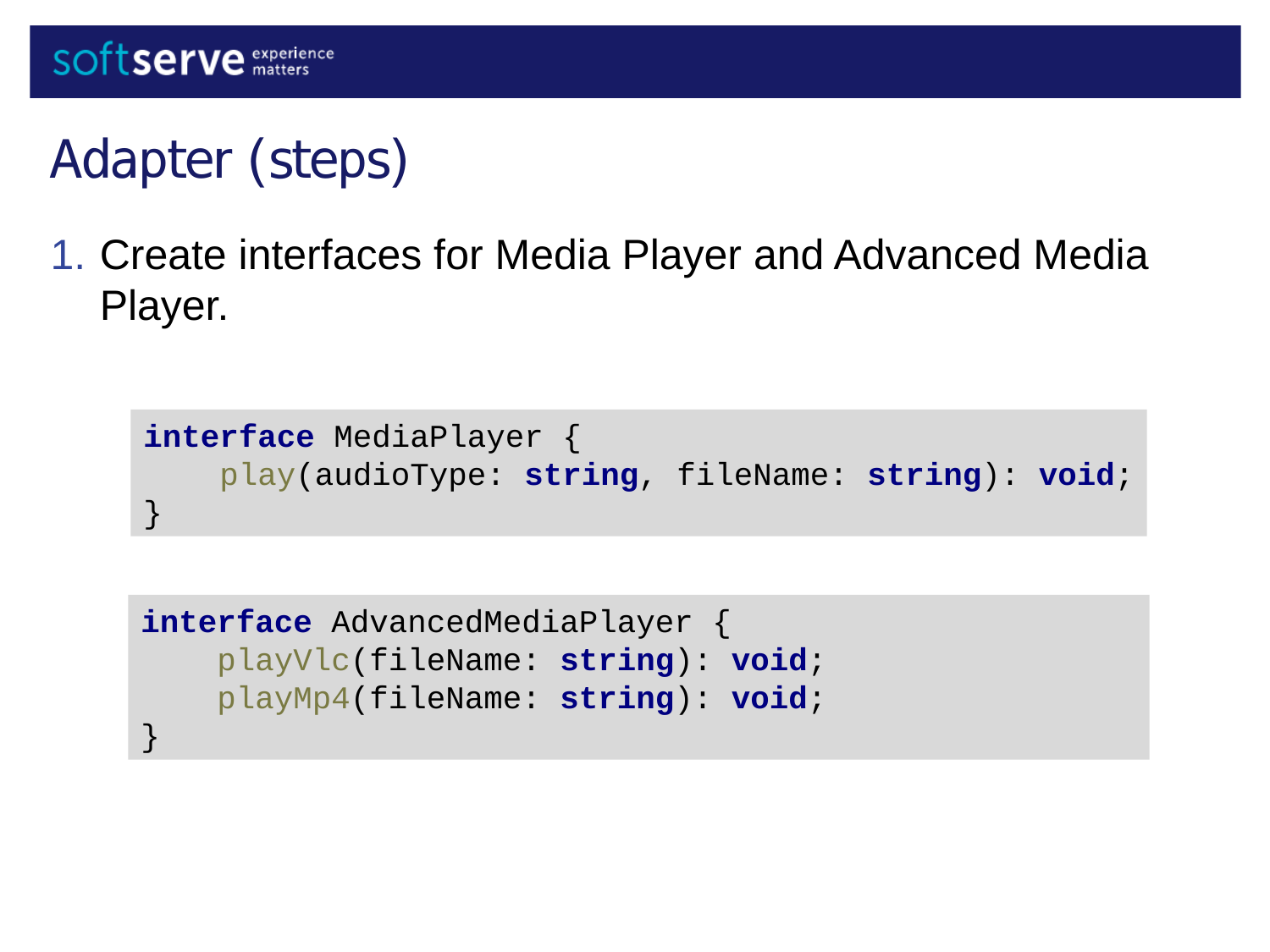

Adapter (steps)
Create interfaces for Media Player and Advanced Media Player.
interface MediaPlayer {
    play(audioType: string, fileName: string): void;
}
interface AdvancedMediaPlayer {
    playVlc(fileName: string): void;
    playMp4(fileName: string): void;
}